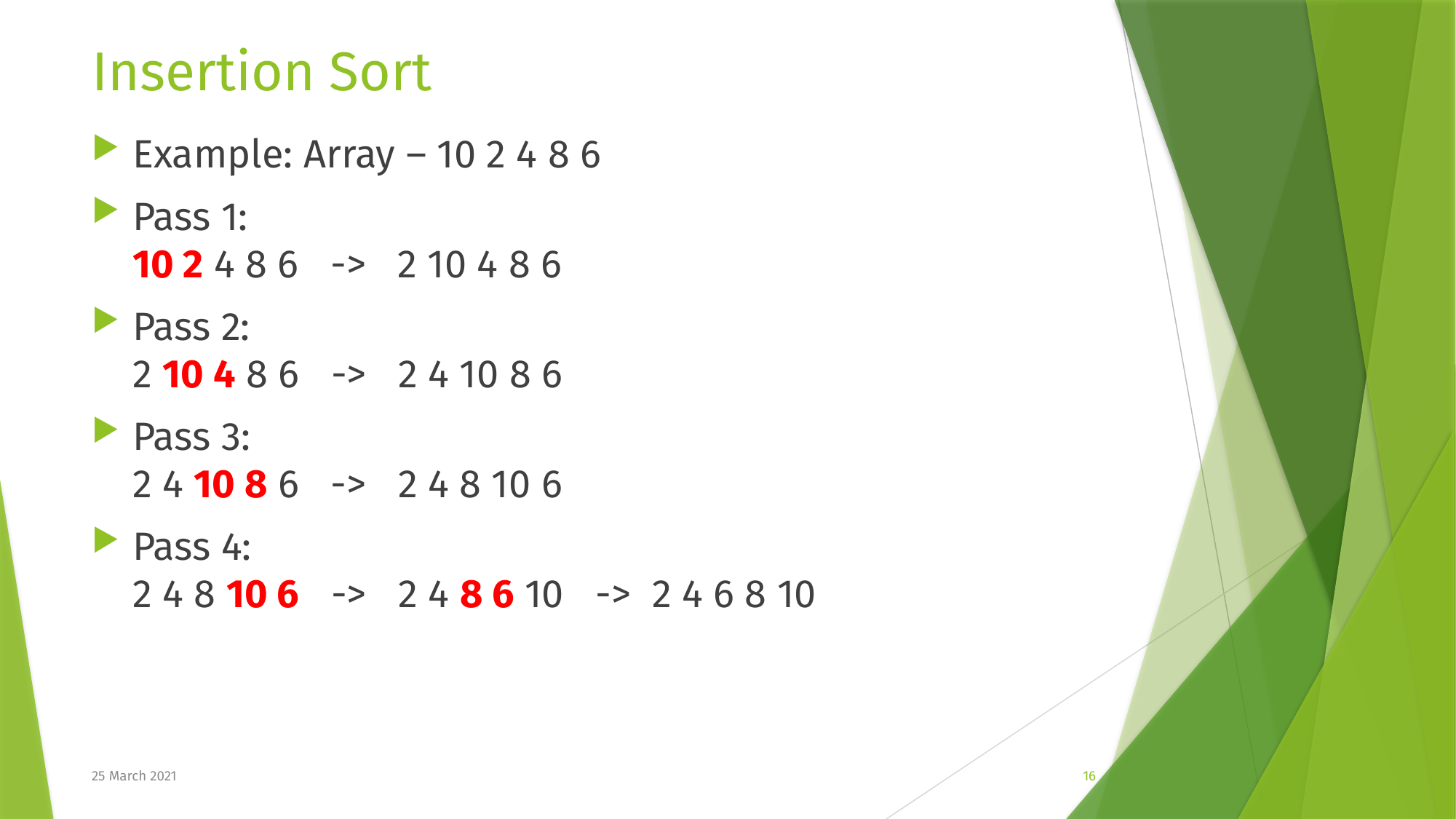

# Insertion Sort
Example: Array – 10 2 4 8 6
Pass 1:
10 2 4 8 6   ->   2 10 4 8 6
Pass 2:
2 10 4 8 6   ->   2 4 10 8 6
Pass 3:
2 4 10 8 6   ->   2 4 8 10 6
Pass 4:
2 4 8 10 6   ->   2 4 8 6 10   ->  2 4 6 8 10
25 March 2021
16